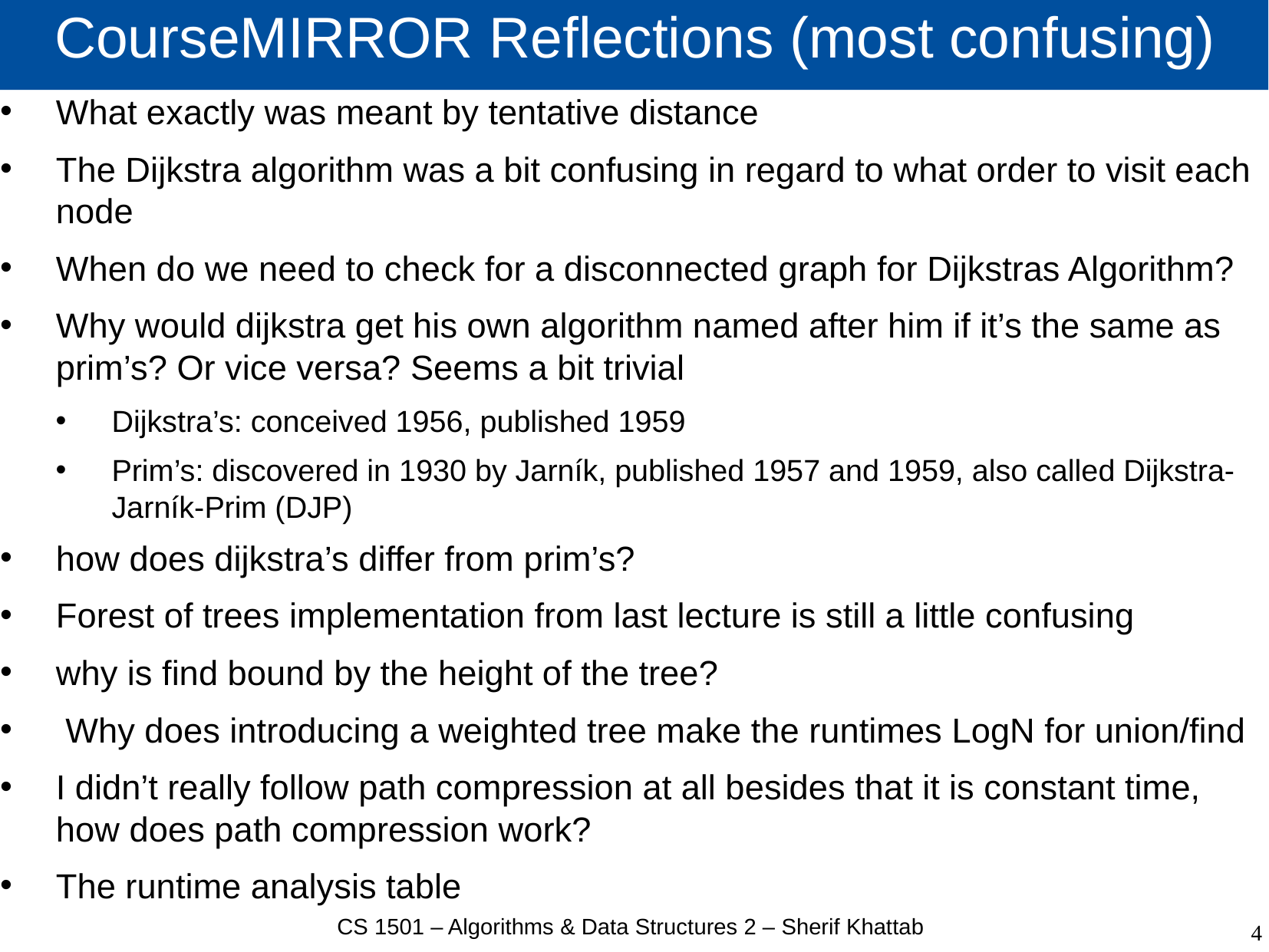

# CourseMIRROR Reflections (most confusing)
What exactly was meant by tentative distance
The Dijkstra algorithm was a bit confusing in regard to what order to visit each node
When do we need to check for a disconnected graph for Dijkstras Algorithm?
Why would dijkstra get his own algorithm named after him if it’s the same as prim’s? Or vice versa? Seems a bit trivial
Dijkstra’s: conceived 1956, published 1959
Prim’s: discovered in 1930 by Jarník, published 1957 and 1959, also called Dijkstra-Jarník-Prim (DJP)
how does dijkstra’s differ from prim’s?
Forest of trees implementation from last lecture is still a little confusing
why is find bound by the height of the tree?
 Why does introducing a weighted tree make the runtimes LogN for union/find
I didn’t really follow path compression at all besides that it is constant time, how does path compression work?
The runtime analysis table
CS 1501 – Algorithms & Data Structures 2 – Sherif Khattab
4